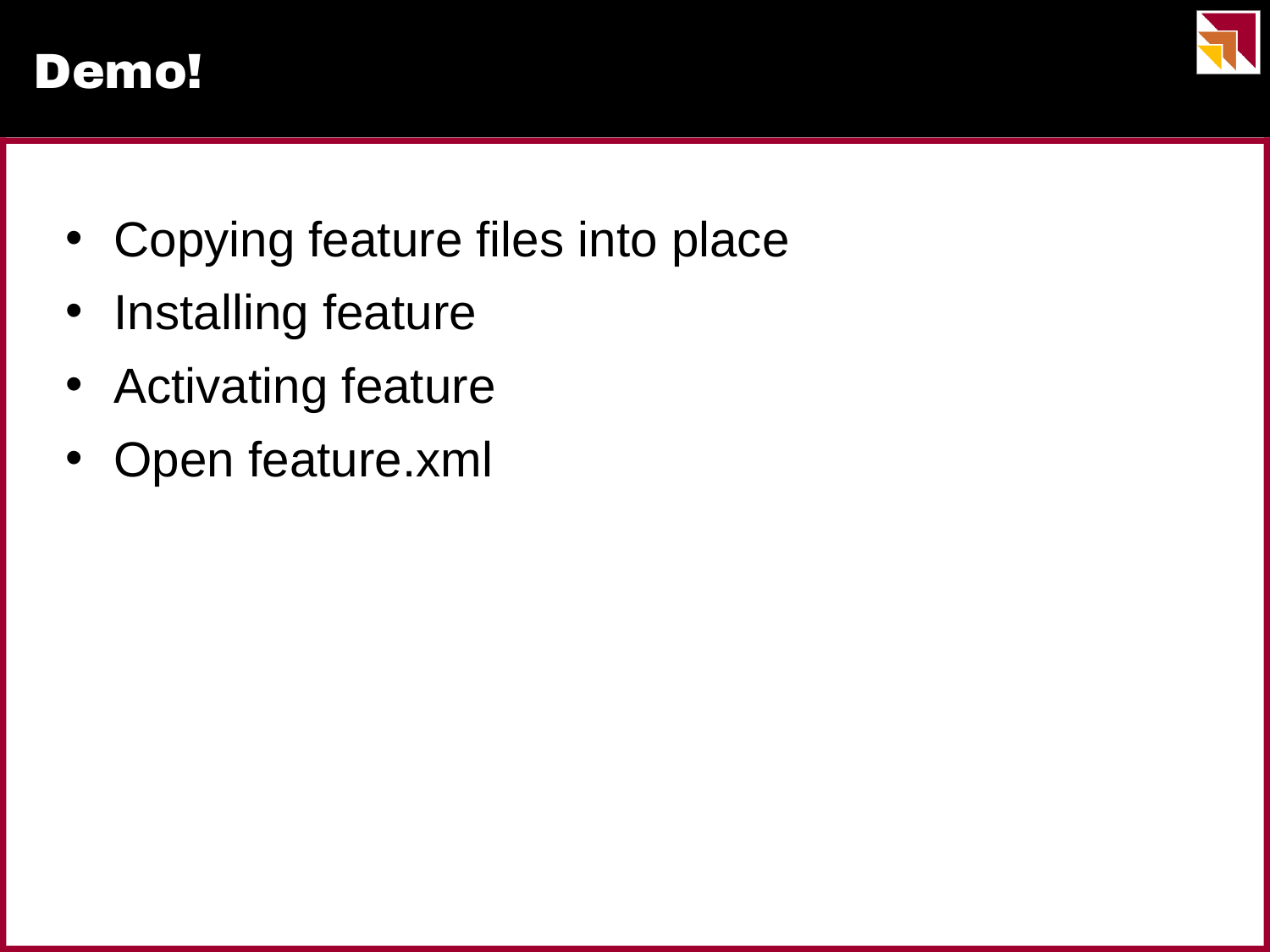

# Demo!
Copying feature files into place
Installing feature
Activating feature
Open feature.xml